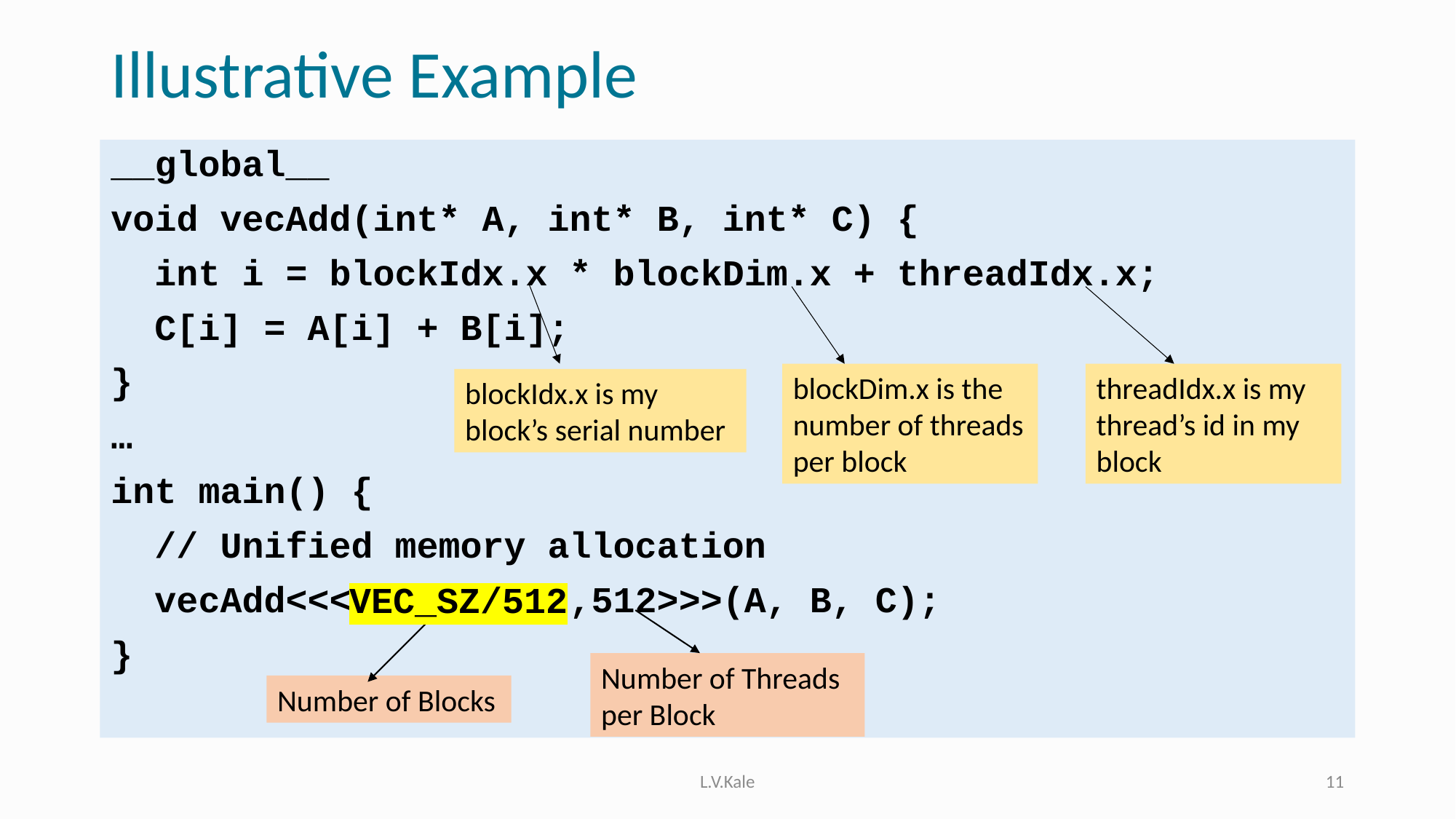

# Illustrative Example
__global__
void vecAdd(int* A, int* B, int* C) {
  int i = blockIdx.x * blockDim.x + threadIdx.x;
  C[i] = A[i] + B[i];
}
…
int main() {
  // Unified memory allocation
  vecAdd<<<VEC_SZ/512,512>>>(A, B, C);
}
threadIdx.x is my thread’s id in my block
blockDim.x is the number of threads per block
blockIdx.x is my block’s serial number
VEC_SZ/512
Number of Threads per Block
Number of Blocks
L.V.Kale
11